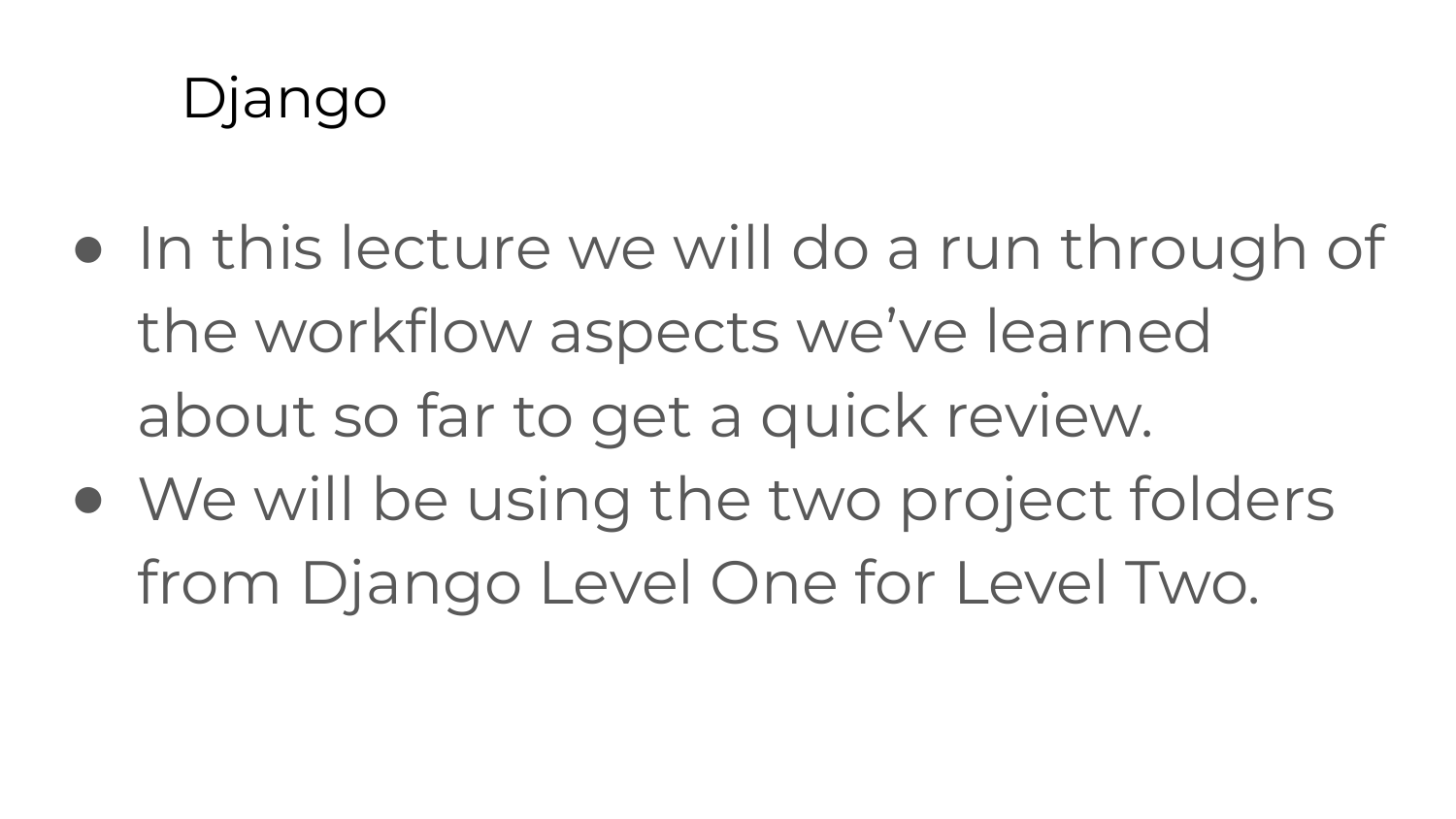

# Django
In this lecture we will do a run through of the workflow aspects we’ve learned about so far to get a quick review.
We will be using the two project folders from Django Level One for Level Two.